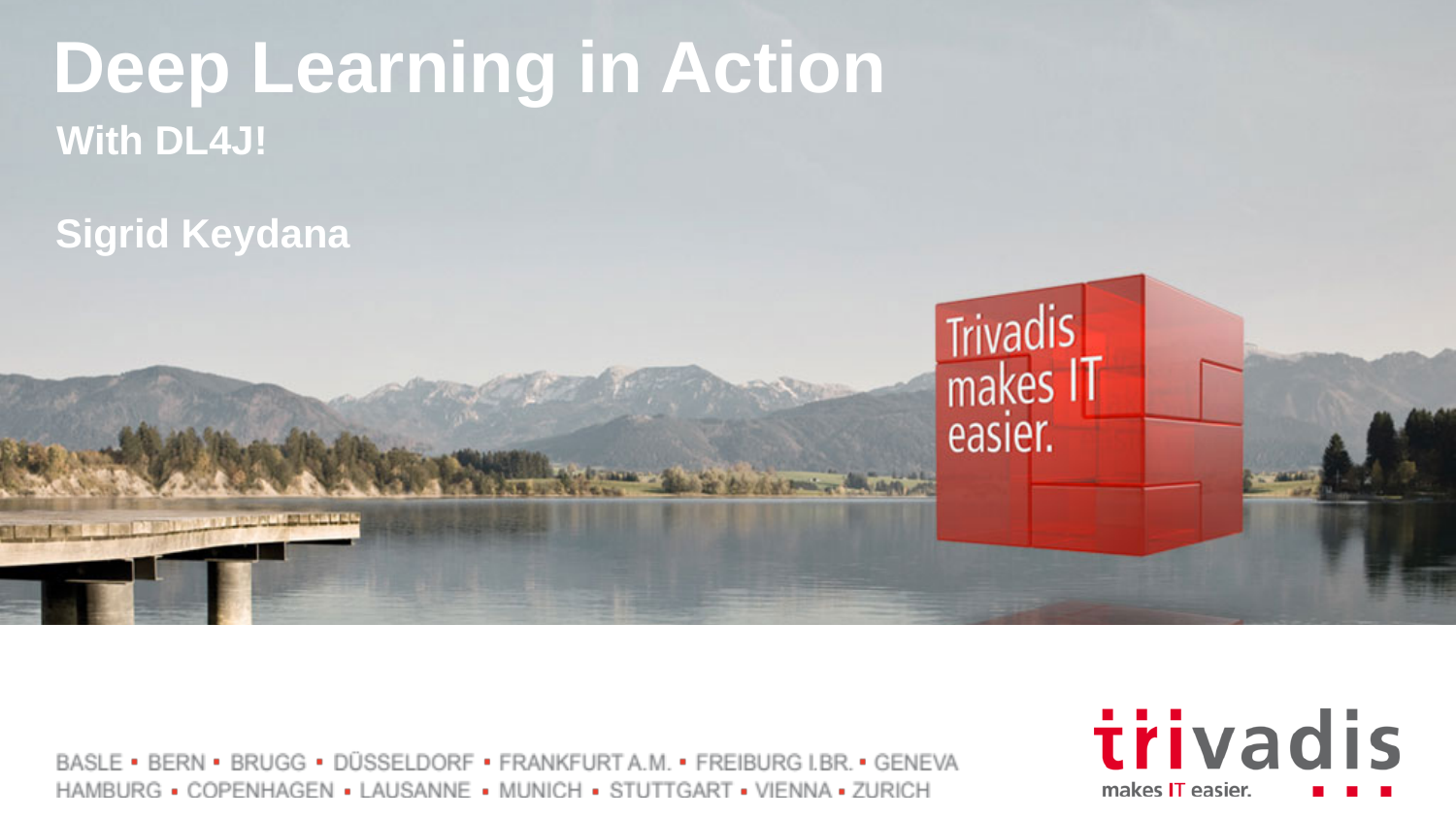

# Deep Learning in Action
With DL4J!
Sigrid Keydana